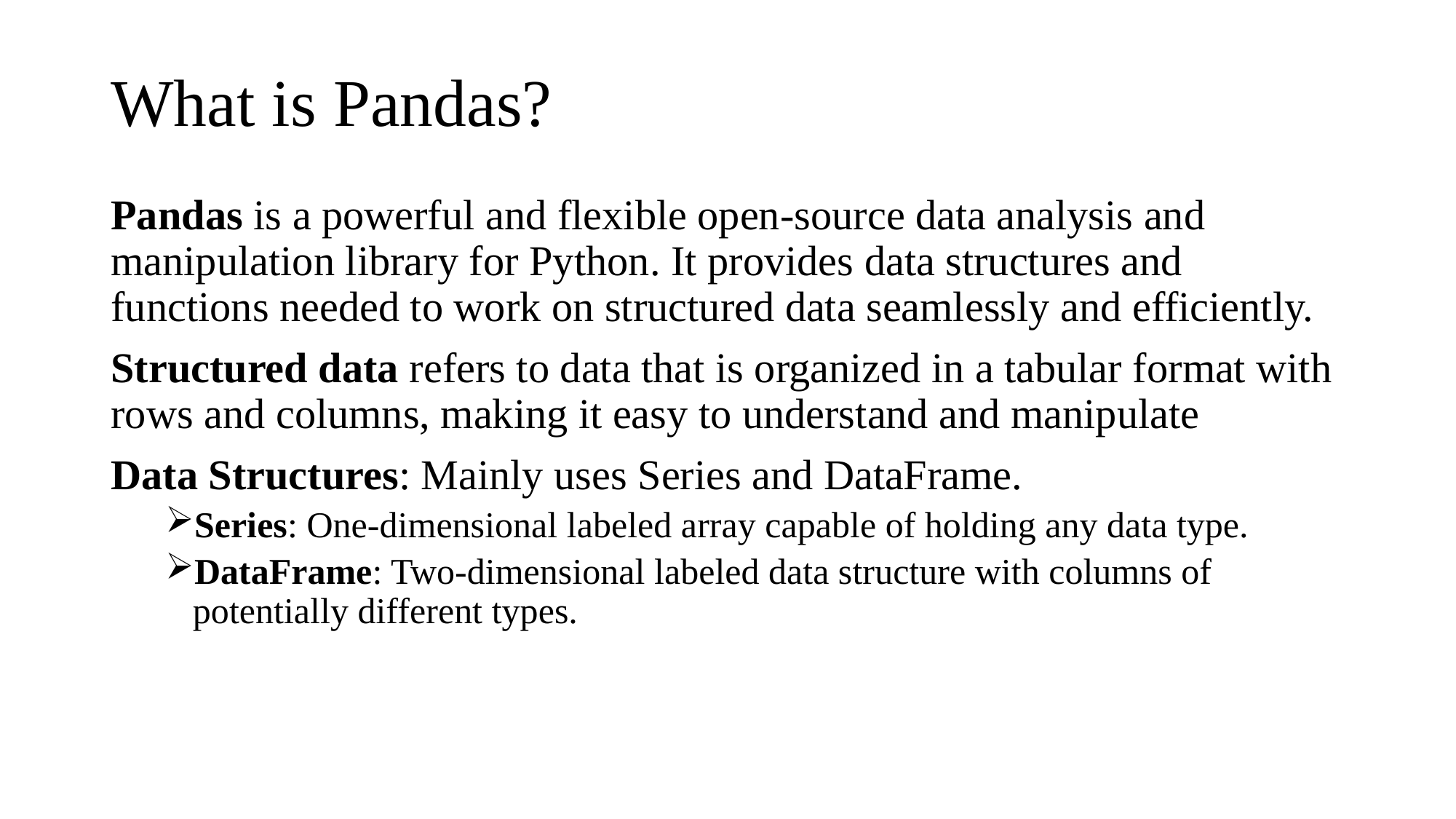

# What is Pandas?
Pandas is a powerful and flexible open-source data analysis and manipulation library for Python. It provides data structures and functions needed to work on structured data seamlessly and efficiently.
Structured data refers to data that is organized in a tabular format with rows and columns, making it easy to understand and manipulate
Data Structures: Mainly uses Series and DataFrame.
Series: One-dimensional labeled array capable of holding any data type.
DataFrame: Two-dimensional labeled data structure with columns of potentially different types.